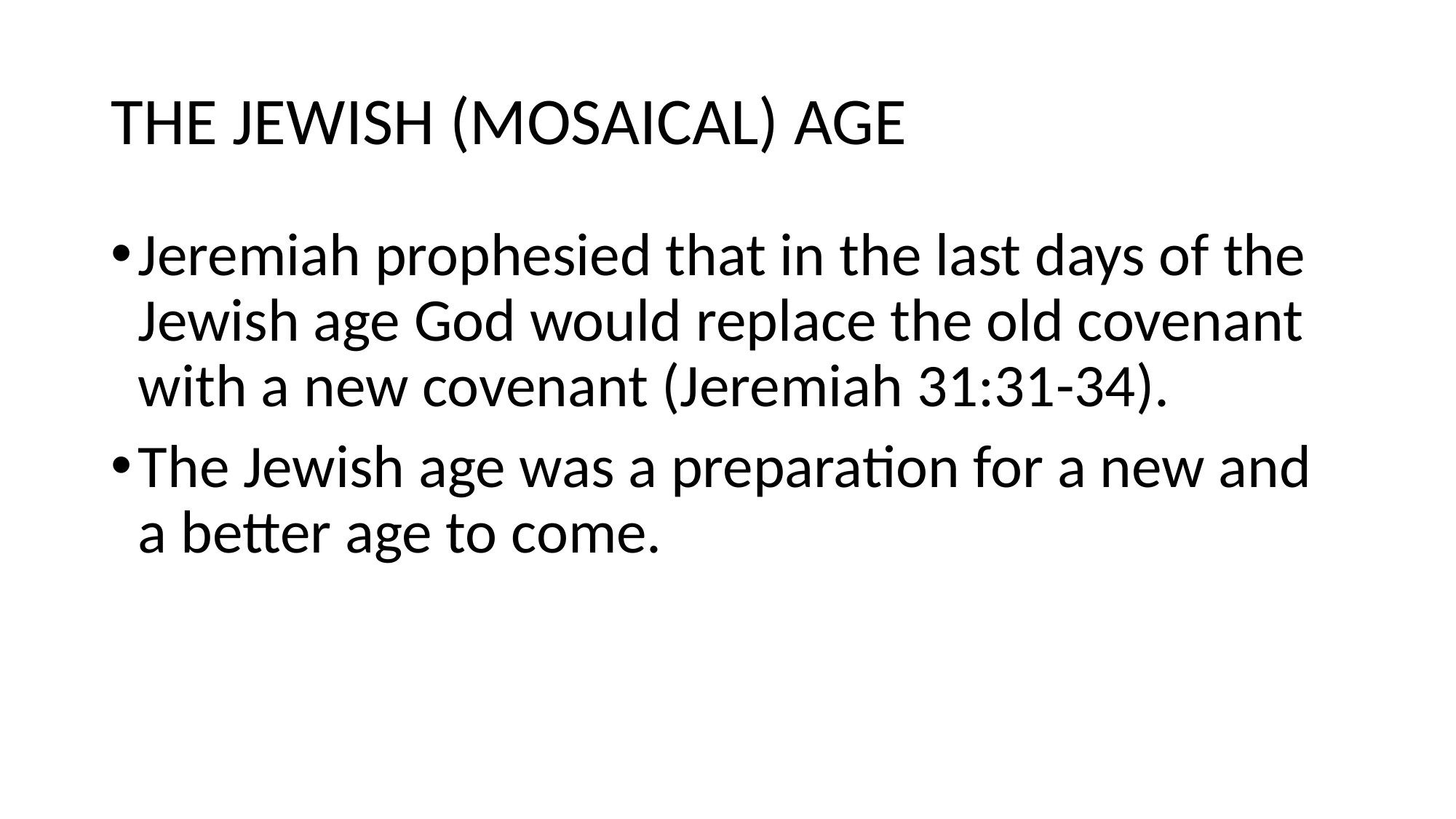

# THE JEWISH (MOSAICAL) AGE
Jeremiah prophesied that in the last days of the Jewish age God would replace the old covenant with a new covenant (Jeremiah 31:31-34).
The Jewish age was a preparation for a new and a better age to come.